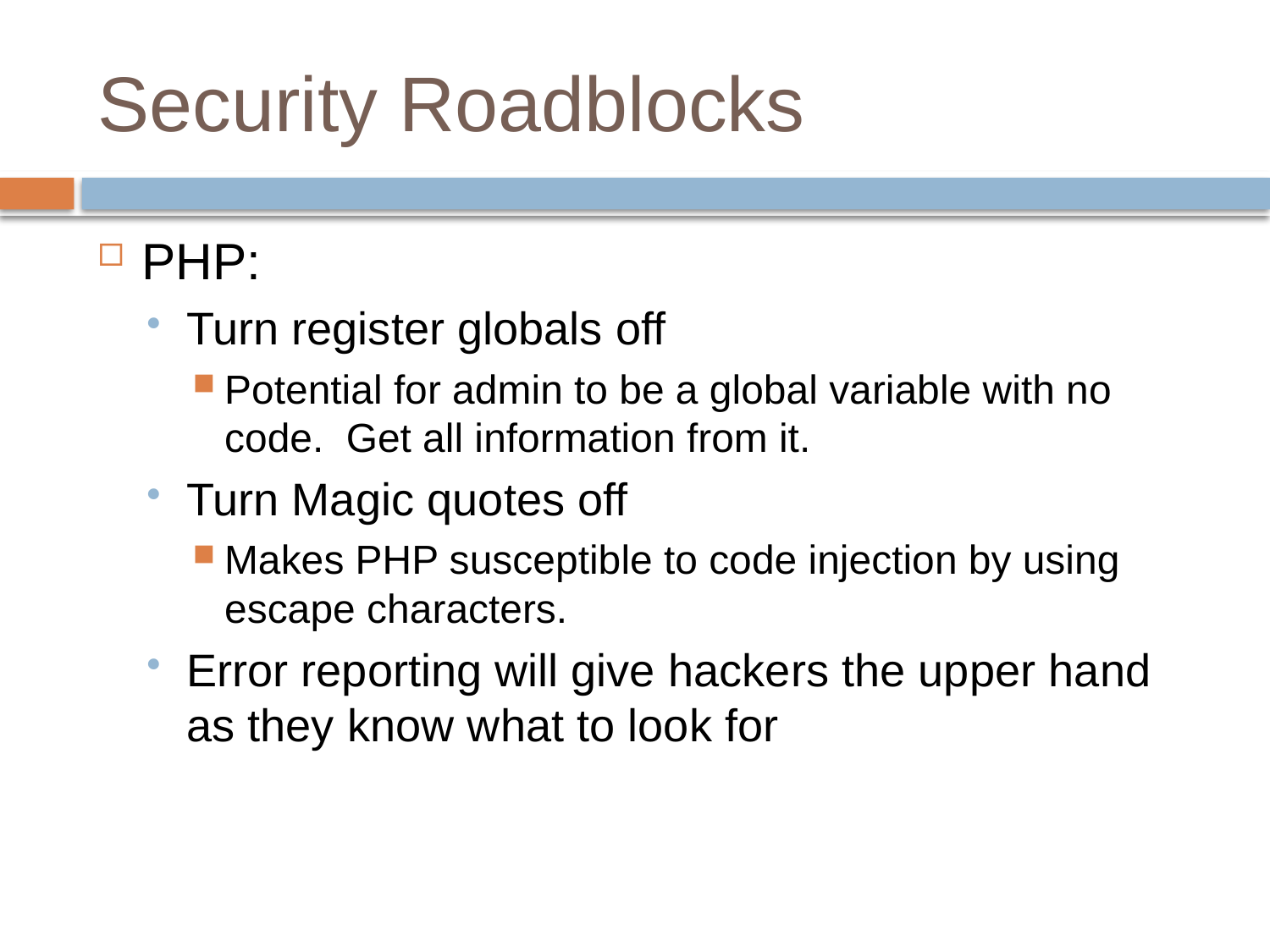

# Security Roadblocks
PHP:
Turn register globals off
Potential for admin to be a global variable with no code.  Get all information from it.
Turn Magic quotes off
Makes PHP susceptible to code injection by using escape characters.
Error reporting will give hackers the upper hand as they know what to look for